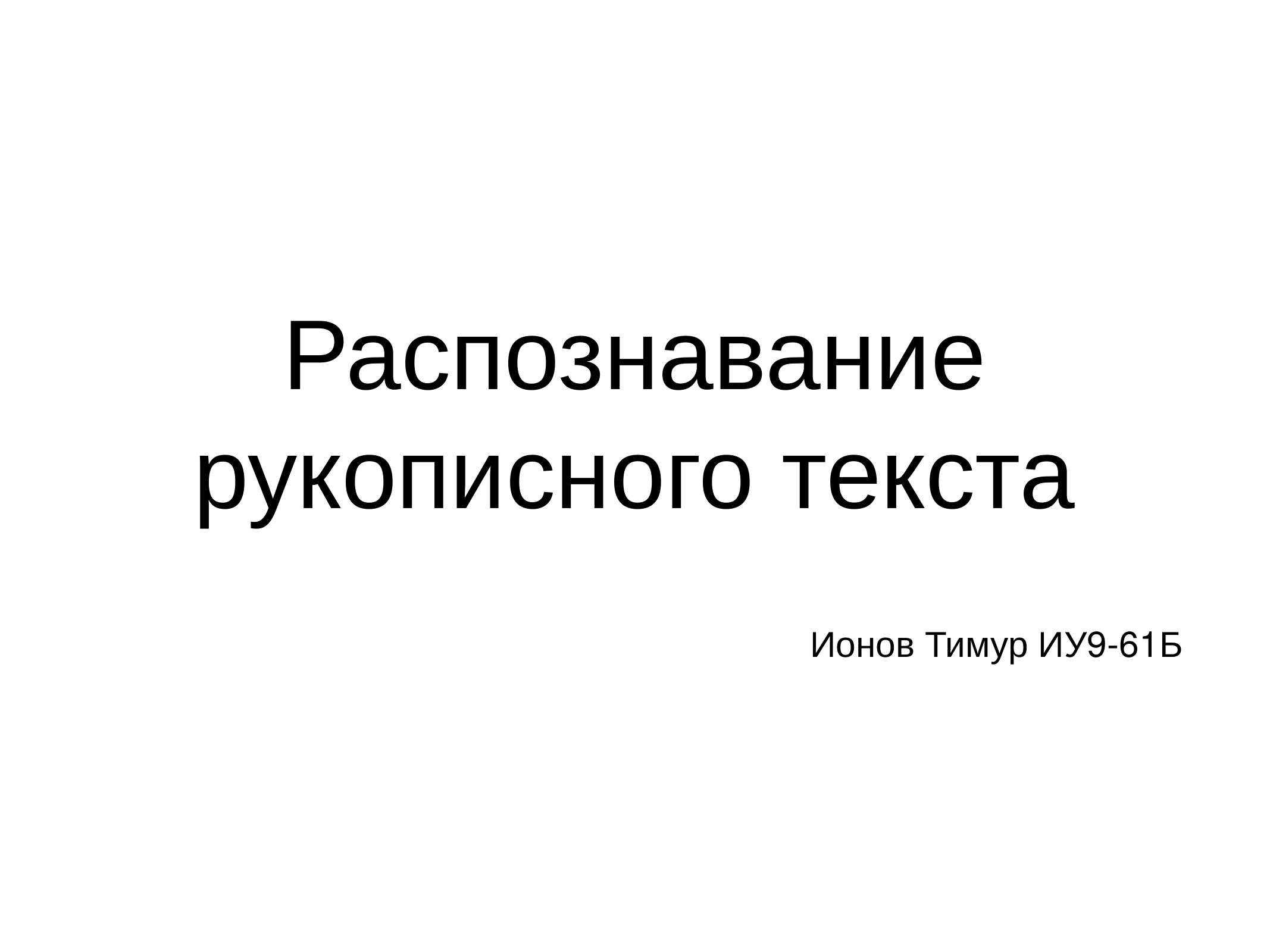

# Распознавание рукописного текста
Ионов Тимур ИУ9-61Б